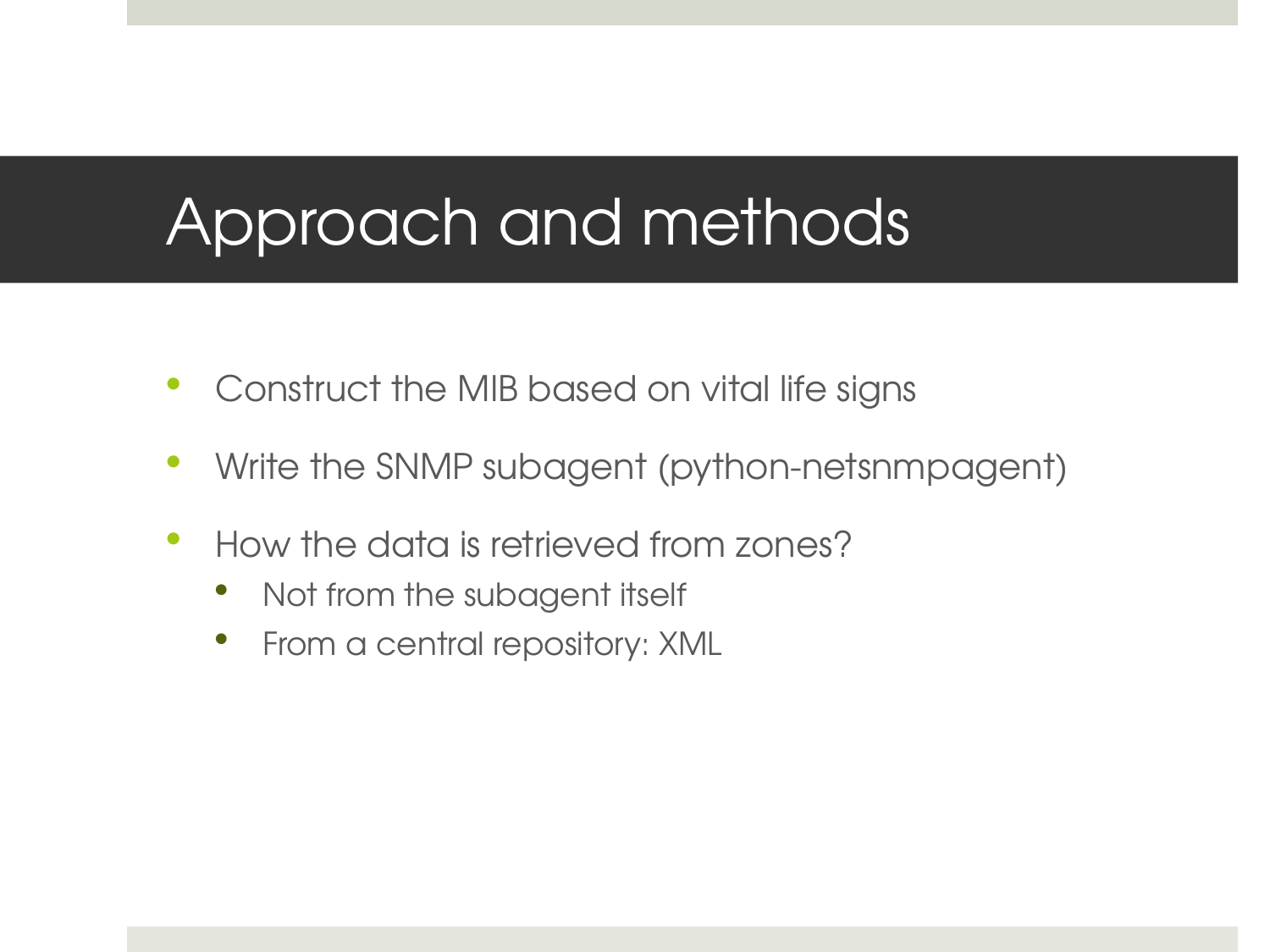

# Approach and methods
Construct the MIB based on vital life signs
Write the SNMP subagent (python-netsnmpagent)
How the data is retrieved from zones?
Not from the subagent itself
From a central repository: XML